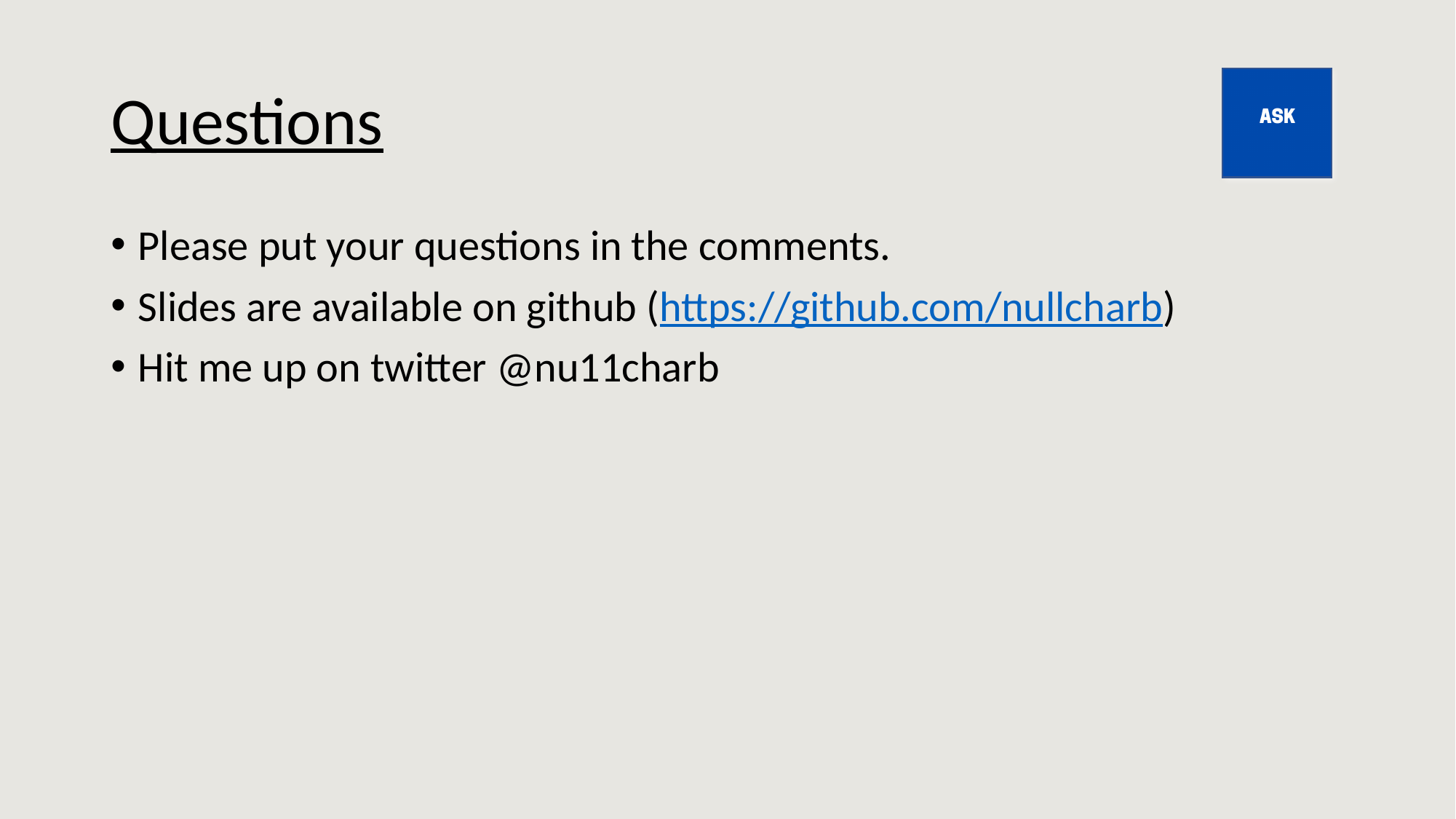

# Questions
Please put your questions in the comments.
Slides are available on github (https://github.com/nullcharb)
Hit me up on twitter @nu11charb